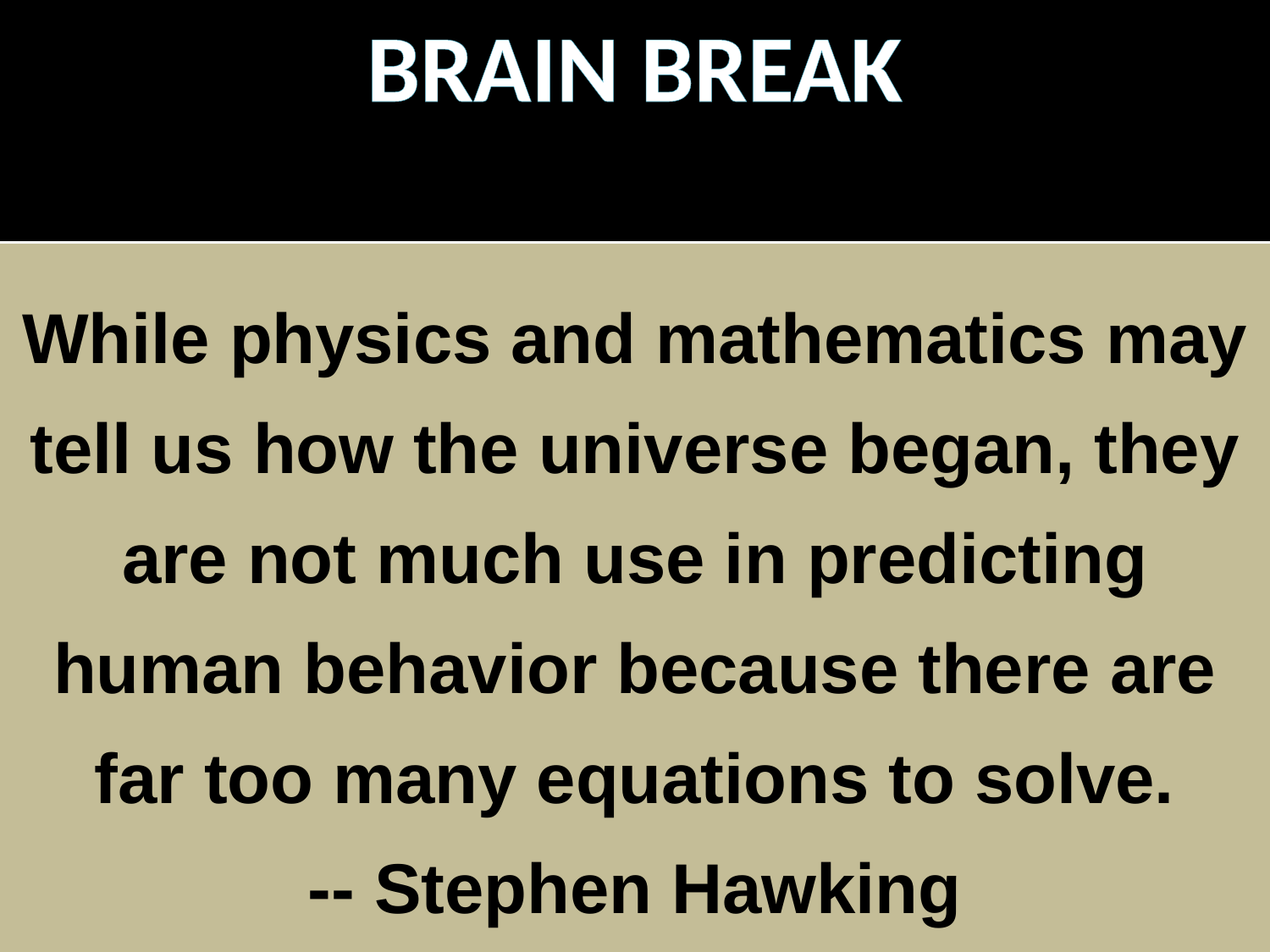

BRAIN BREAK

#
While physics and mathematics may tell us how the universe began, they are not much use in predicting human behavior because there are far too many equations to solve.
-- Stephen Hawking